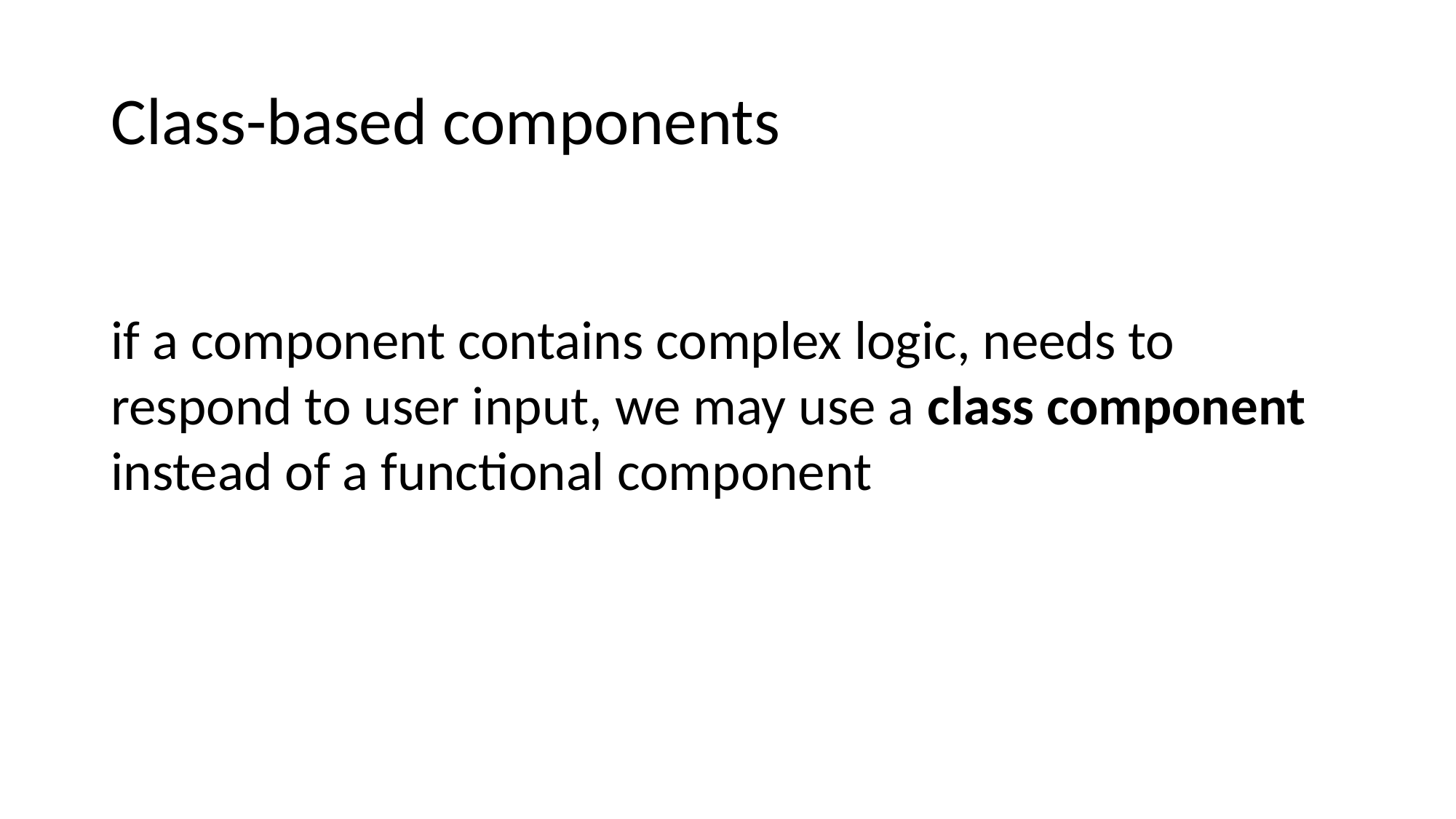

# Class-based components
if a component contains complex logic, needs to respond to user input, we may use a class component instead of a functional component